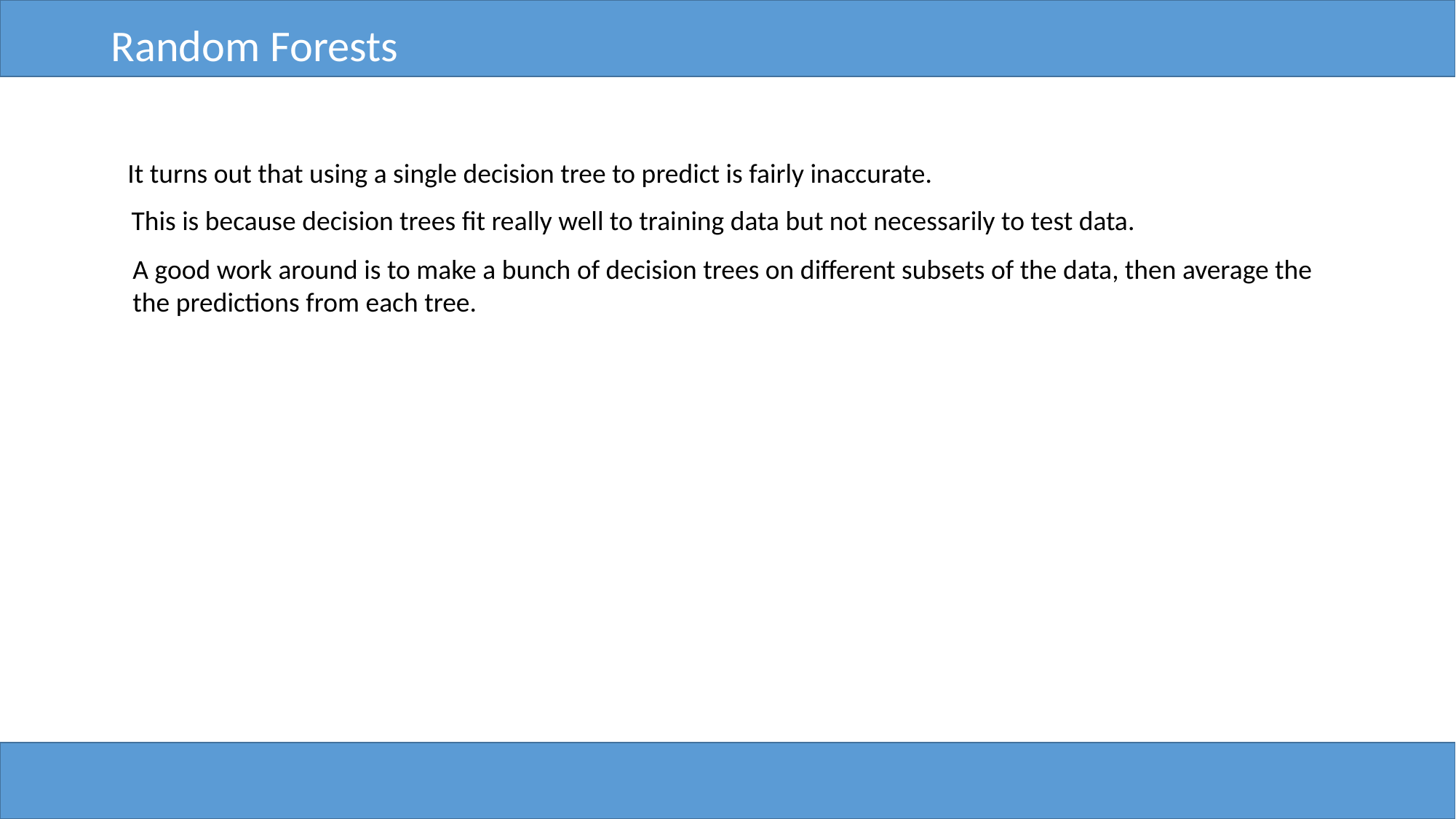

# Random Forests
It turns out that using a single decision tree to predict is fairly inaccurate.
This is because decision trees fit really well to training data but not necessarily to test data.
A good work around is to make a bunch of decision trees on different subsets of the data, then average the
the predictions from each tree.